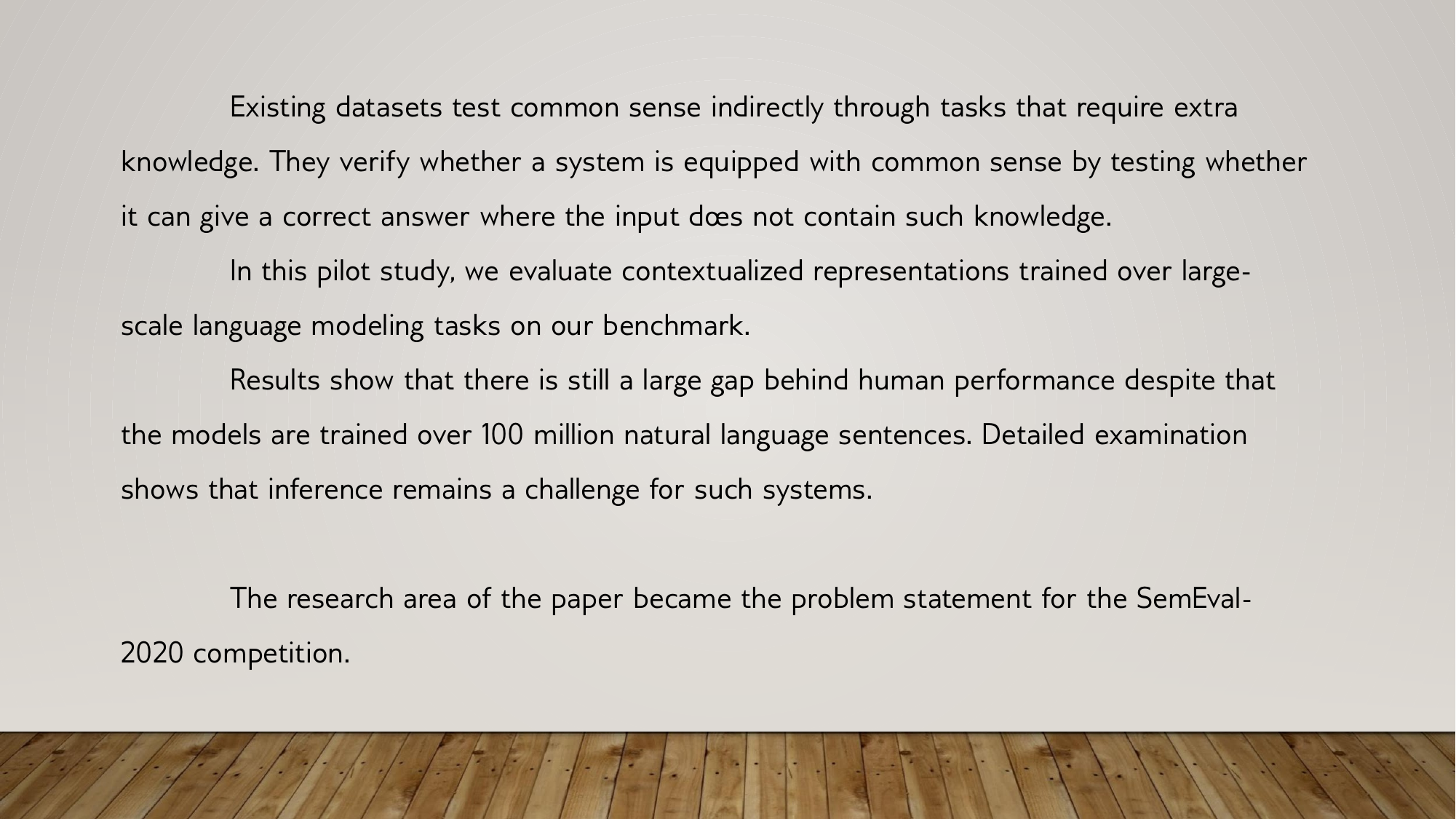

Existing datasets test common sense indirectly through tasks that require extra knowledge. They verify whether a system is equipped with common sense by testing whether it can give a correct answer where the input does not contain such knowledge.
In this pilot study, we evaluate contextualized representations trained over large-scale language modeling tasks on our benchmark.
Results show that there is still a large gap behind human performance despite that the models are trained over 100 million natural language sentences. Detailed examination shows that inference remains a challenge for such systems.

The research area of the paper became the problem statement for the SemEval-2020 competition.